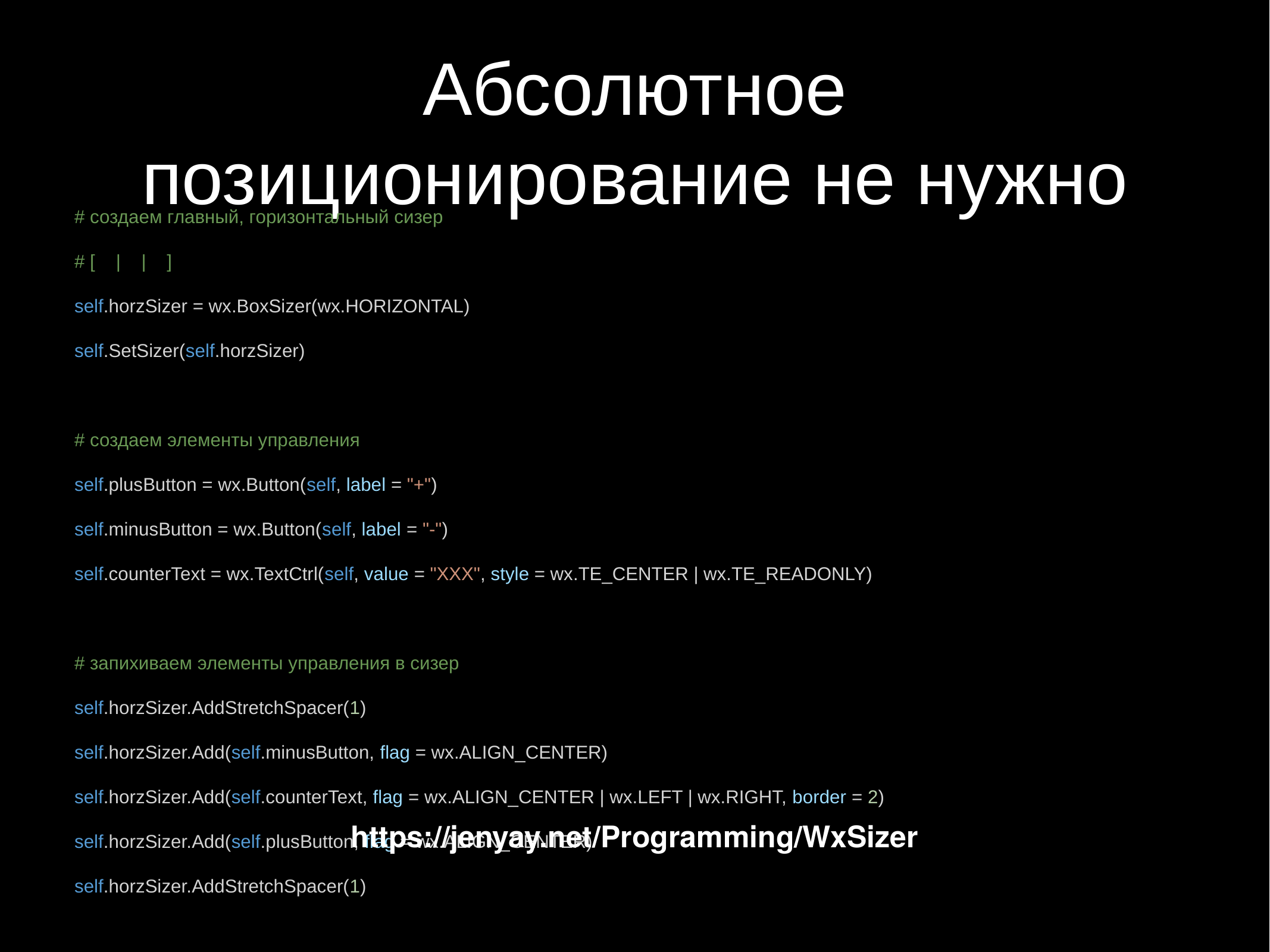

# Абсолютное позиционирование не нужно
        # создаем главный, горизонтальный сизер
        # [    |    |    ]
        self.horzSizer = wx.BoxSizer(wx.HORIZONTAL)
        self.SetSizer(self.horzSizer)

        # создаем элементы управления
        self.plusButton = wx.Button(self, label = "+")
        self.minusButton = wx.Button(self, label = "-")
        self.counterText = wx.TextCtrl(self, value = "XXX", style = wx.TE_CENTER | wx.TE_READONLY)

        # запихиваем элементы управления в сизер
        self.horzSizer.AddStretchSpacer(1)
        self.horzSizer.Add(self.minusButton, flag = wx.ALIGN_CENTER)
        self.horzSizer.Add(self.counterText, flag = wx.ALIGN_CENTER | wx.LEFT | wx.RIGHT, border = 2)
        self.horzSizer.Add(self.plusButton, flag = wx.ALIGN_CENTER)
        self.horzSizer.AddStretchSpacer(1)
https://jenyay.net/Programming/WxSizer